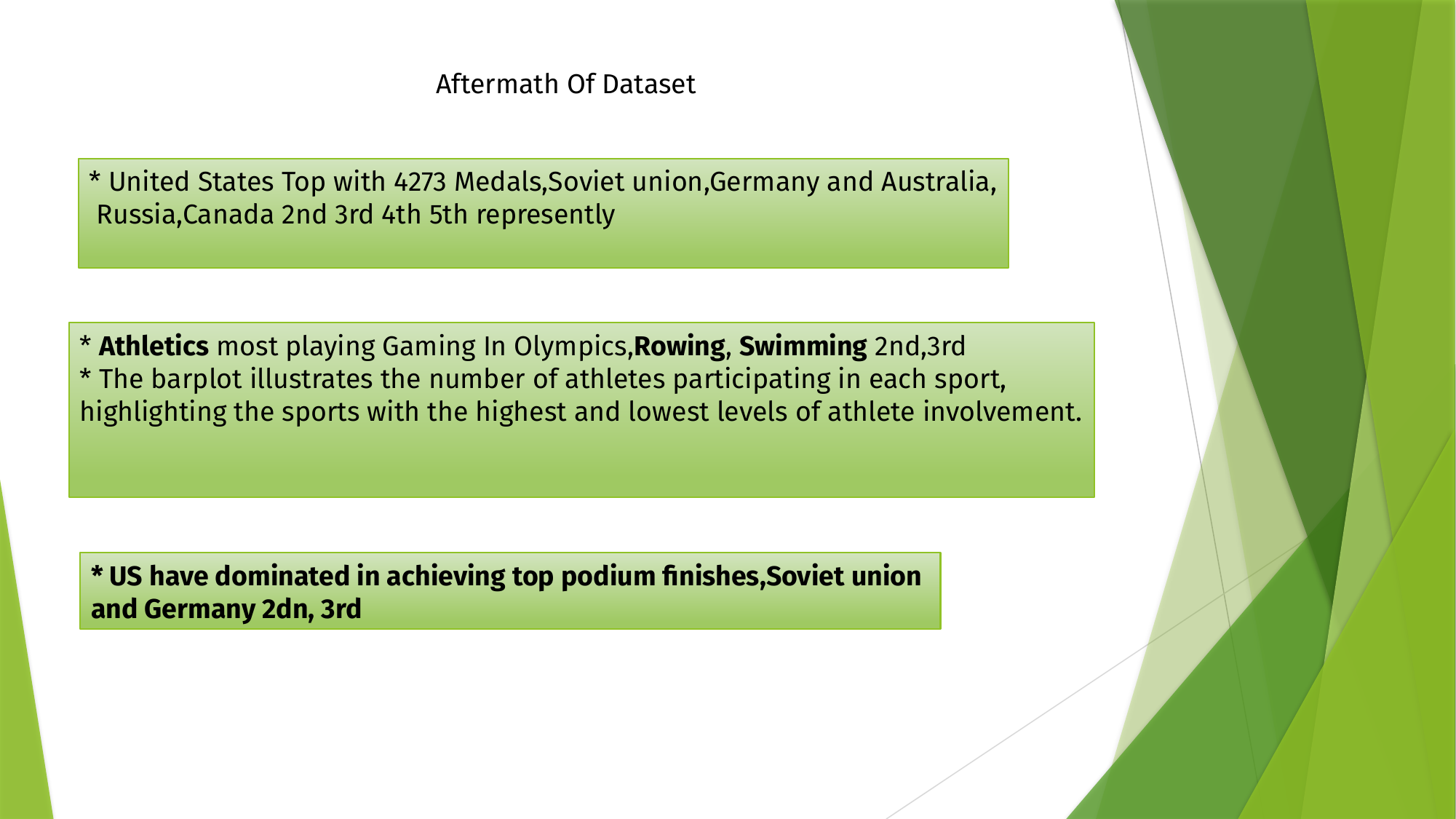

Aftermath Of Dataset
* United States Top with 4273 Medals,Soviet union,Germany and Australia,
 Russia,Canada 2nd 3rd 4th 5th represently

* Athletics most playing Gaming In Olympics,Rowing, Swimming 2nd,3rd
* The barplot illustrates the number of athletes participating in each sport,
highlighting the sports with the highest and lowest levels of athlete involvement.

* US have dominated in achieving top podium finishes,Soviet union
and Germany 2dn, 3rd